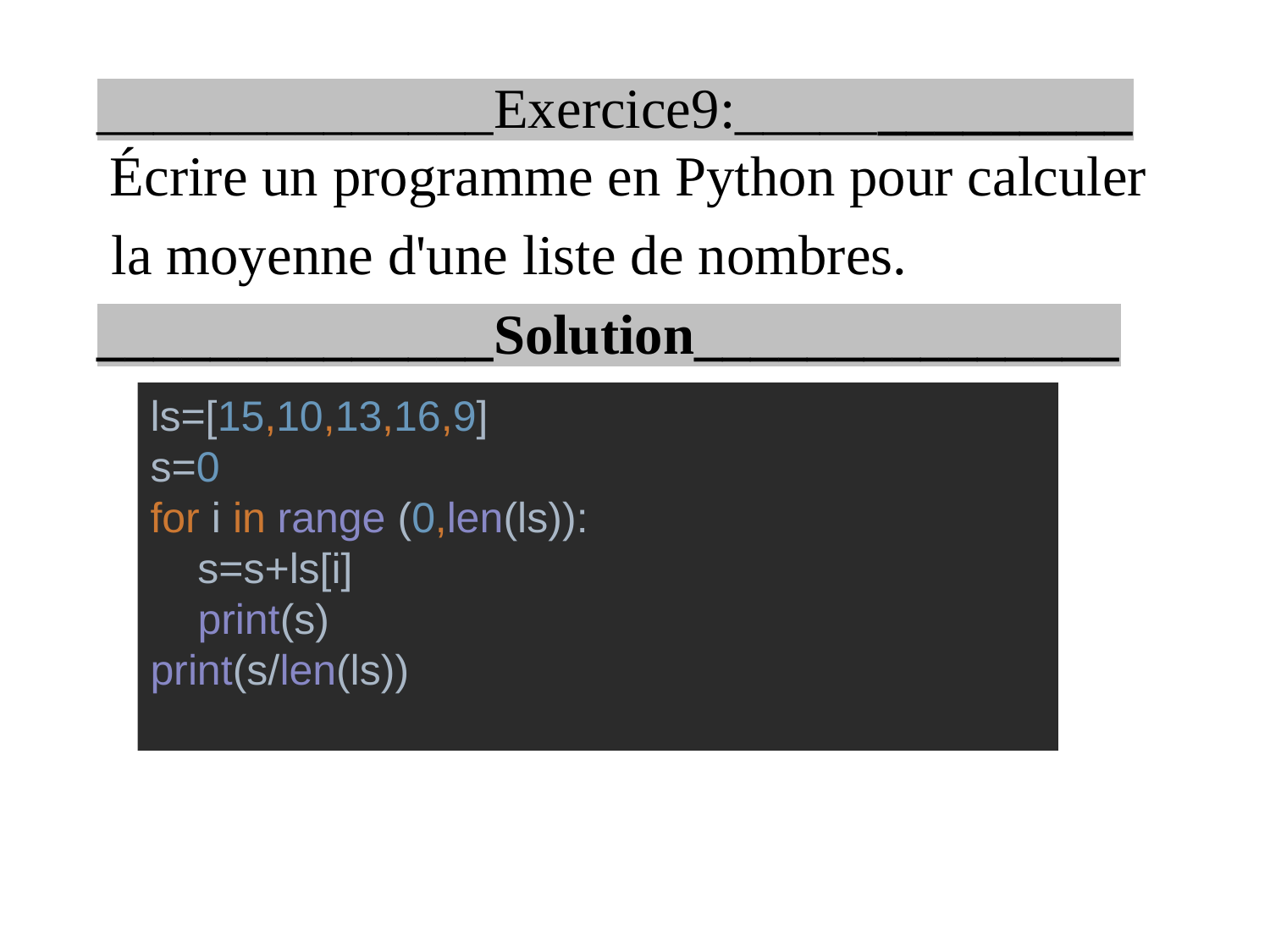

#
______________Exercice9:______________
 Écrire un programme en Python pour calculer
 la moyenne d'une liste de nombres.
______________Solution_______________
ls=[15,10,13,16,9]
s=0
for i in range (0,len(ls)):
    s=s+ls[i]
    print(s)
print(s/len(ls))